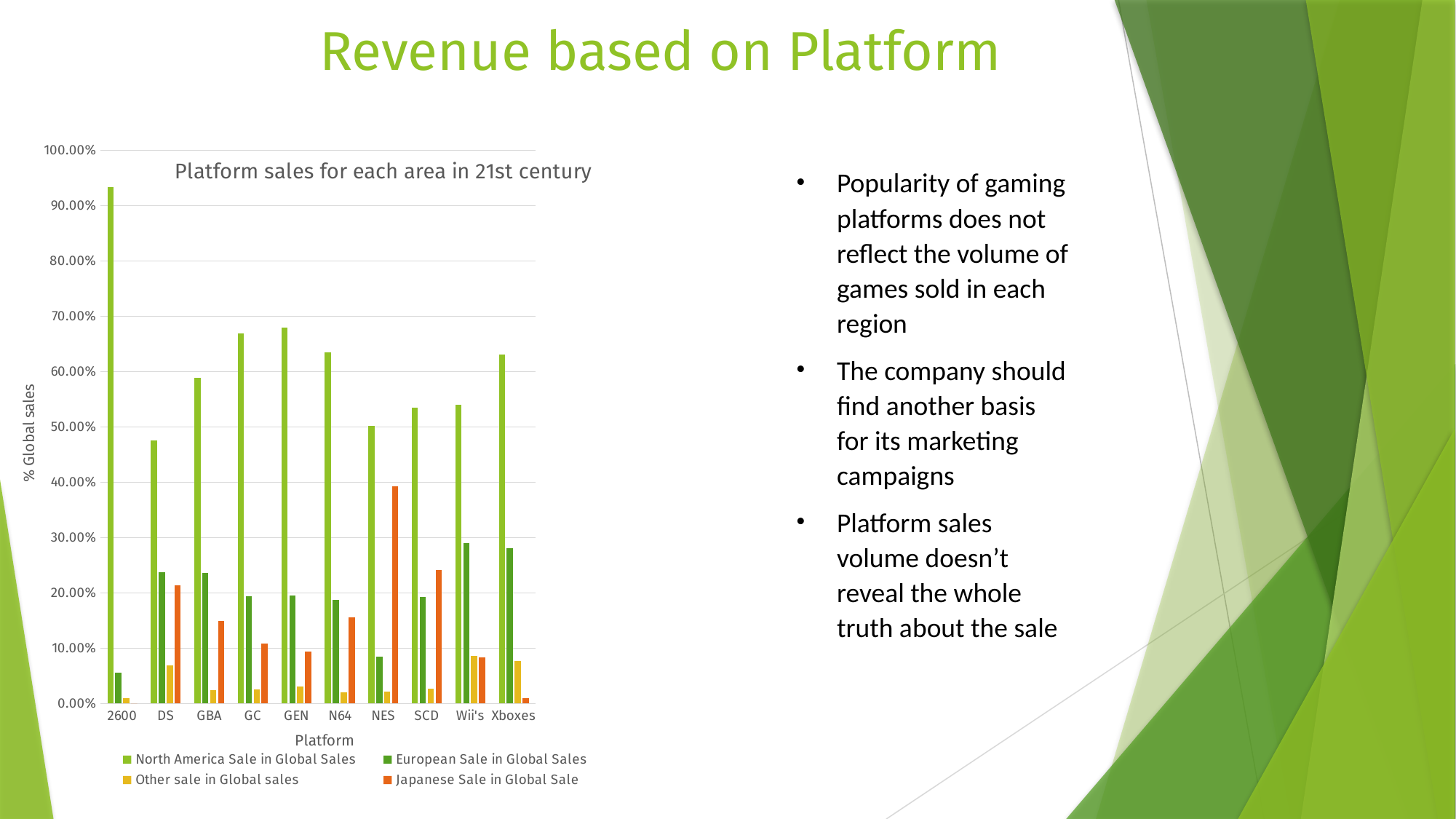

# Revenue based on Platform

### Chart: Platform sales for each area in 21st century

| Category | North America Sale in Global Sales | European Sale in Global Sales | Other sale in Global sales | Japanese Sale in Global Sale |
|---|---|---|---|---|
| 2600 | 0.9332509270704563 | 0.056345282241450134 | 0.009373712402142567 | 0.0 |
| DS | 0.4751629853070005 | 0.23675440303590822 | 0.06874574292108625 | 0.21325532743018763 |
| GBA | 0.5888226059654679 | 0.23626373626373967 | 0.024270015698587093 | 0.14860282574568384 |
| GC | 0.6694094626461271 | 0.19416988610706895 | 0.025989664341979576 | 0.10827354372585384 |
| GEN | 0.679478138222849 | 0.19464033850493653 | 0.03138222849083216 | 0.09414668547249642 |
| N64 | 0.6351425438596503 | 0.18759137426900618 | 0.02001096491228067 | 0.1563413742690059 |
| NES | 0.5016130959493373 | 0.08423945513203496 | 0.021149480224638514 | 0.39291830963476326 |
| SCD | 0.53475935828877 | 0.19251336898395718 | 0.0267379679144385 | 0.2406417112299465 |
| Wii's | 0.5405935299884135 | 0.2897444276109259 | 0.08620740872768515 | 0.08274168473794219 |
| Xboxes | 0.6314564542791751 | 0.28071981671065027 | 0.07698442620573948 | 0.01023027174385903 |
Popularity of gaming platforms does not reflect the volume of games sold in each region
The company should find another basis for its marketing campaigns
Platform sales volume doesn’t reveal the whole truth about the sale